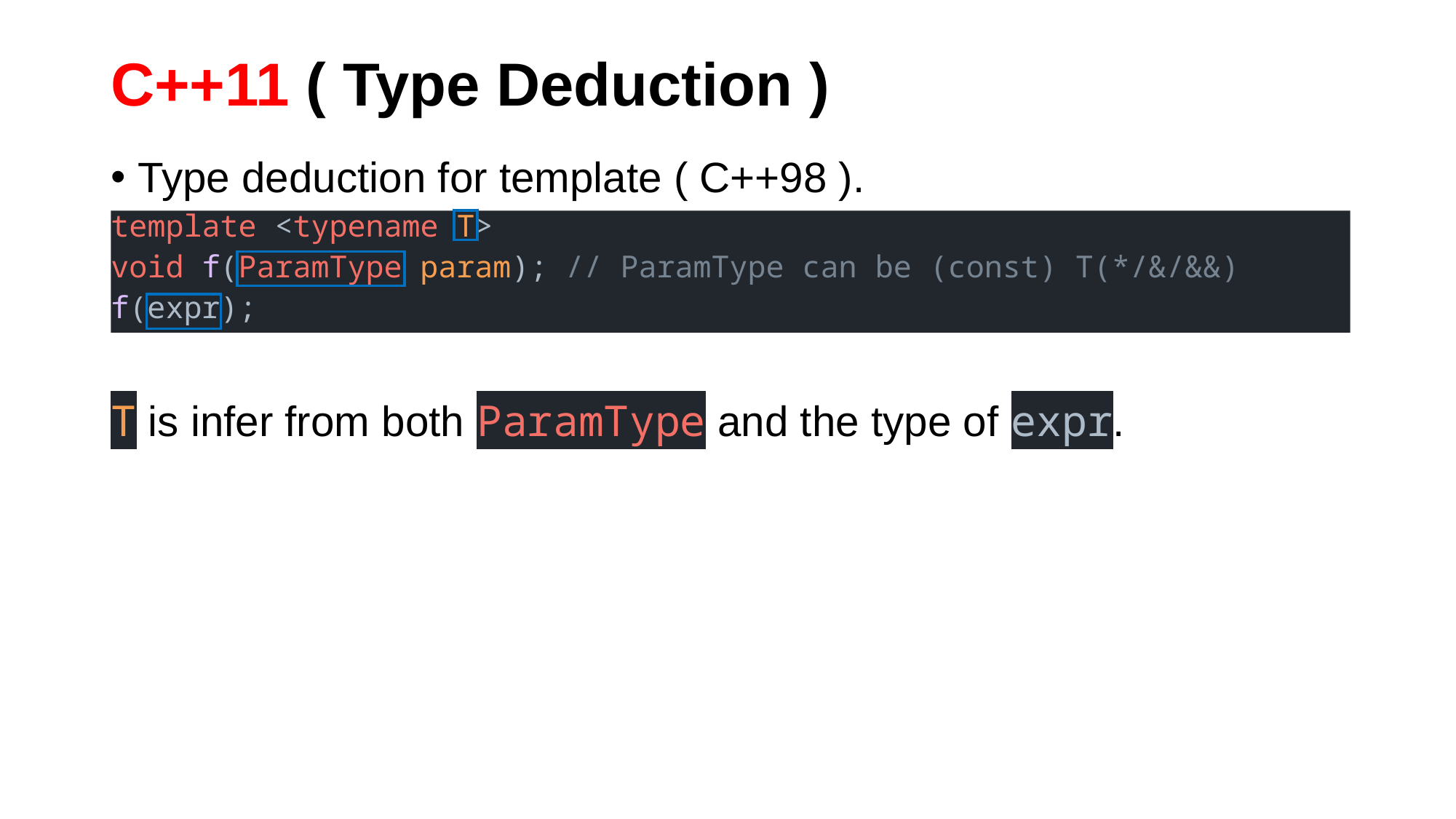

# C++11 ( Type Deduction )
Type deduction for template ( C++98 ).
template <typename T>
void f(ParamType param); // ParamType can be (const) T(*/&/&&)
f(expr);

T is infer from both ParamType and the type of expr.